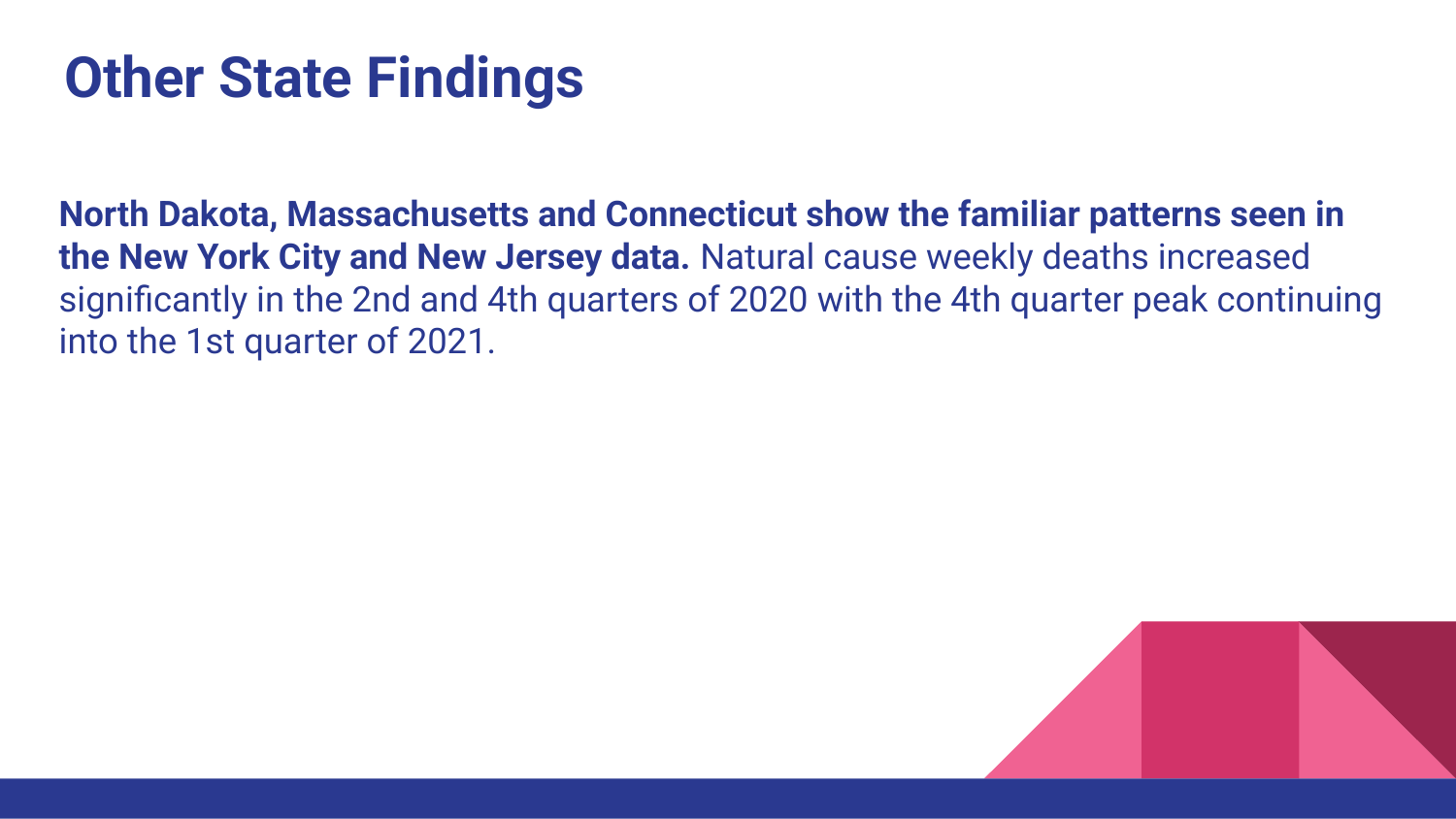

# Other State Findings

North Dakota, Massachusetts and Connecticut show the familiar patterns seen in the New York City and New Jersey data. Natural cause weekly deaths increased significantly in the 2nd and 4th quarters of 2020 with the 4th quarter peak continuing into the 1st quarter of 2021.